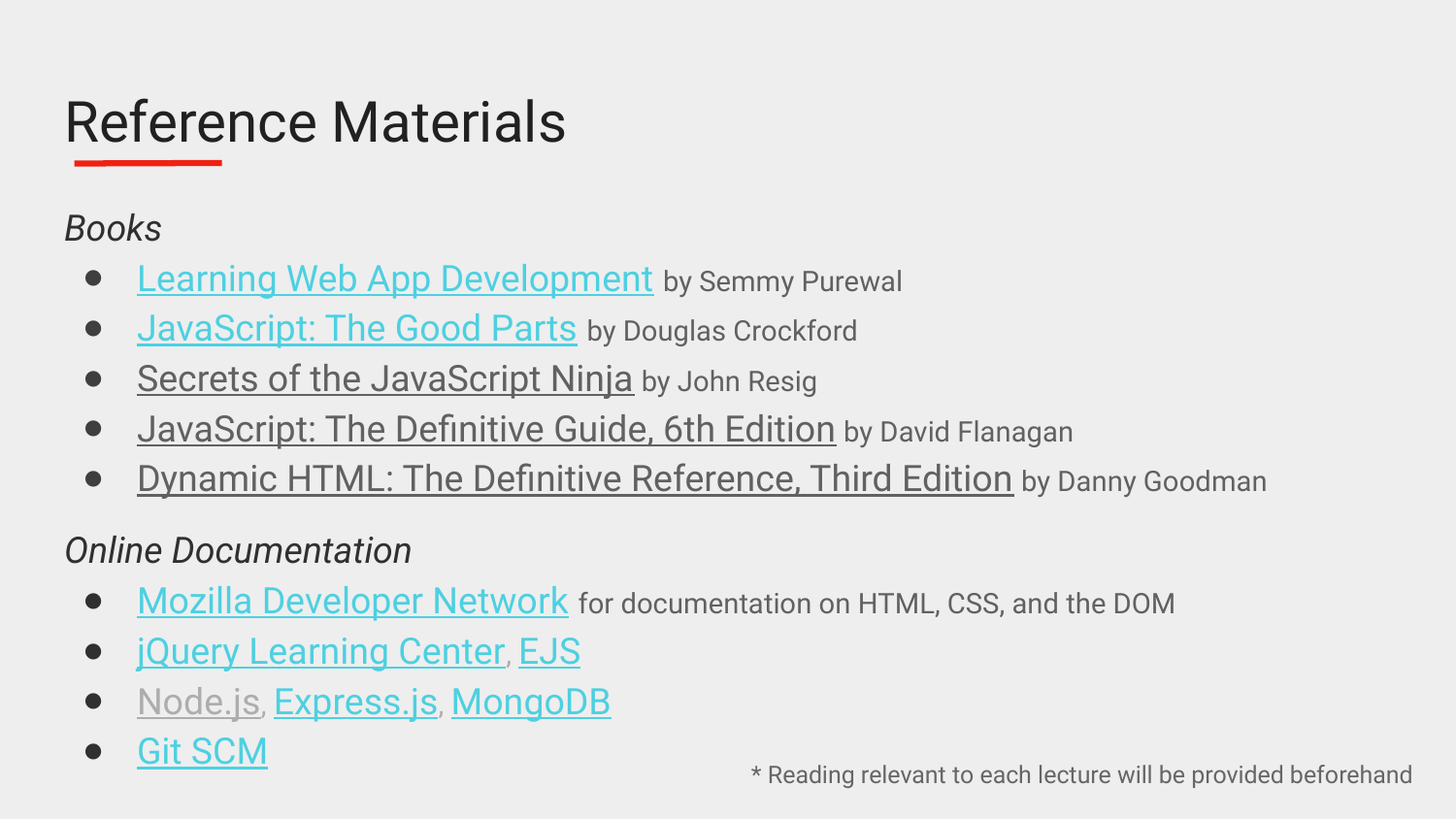

# Reference Materials
Books
Learning Web App Development by Semmy Purewal
JavaScript: The Good Parts by Douglas Crockford
Secrets of the JavaScript Ninja by John Resig
JavaScript: The Definitive Guide, 6th Edition by David Flanagan
Dynamic HTML: The Definitive Reference, Third Edition by Danny Goodman

Online Documentation
Mozilla Developer Network for documentation on HTML, CSS, and the DOM
jQuery Learning Center, EJS
Node.js, Express.js, MongoDB
Git SCM
* Reading relevant to each lecture will be provided beforehand